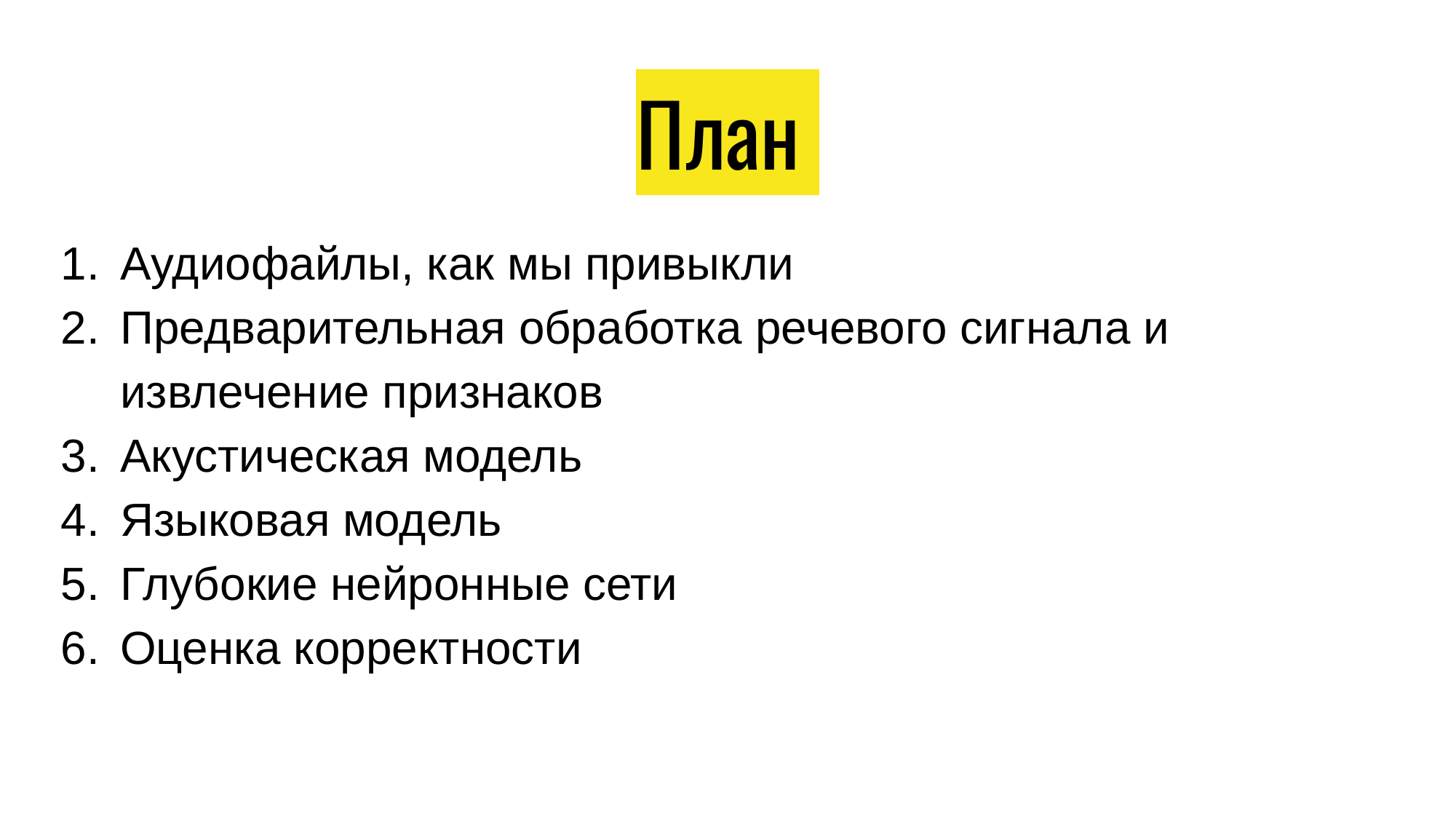

# План
Аудиофайлы, как мы привыкли
Предварительная обработка речевого сигнала и извлечение признаков
Акустическая модель
Языковая модель
Глубокие нейронные сети
Оценка корректности